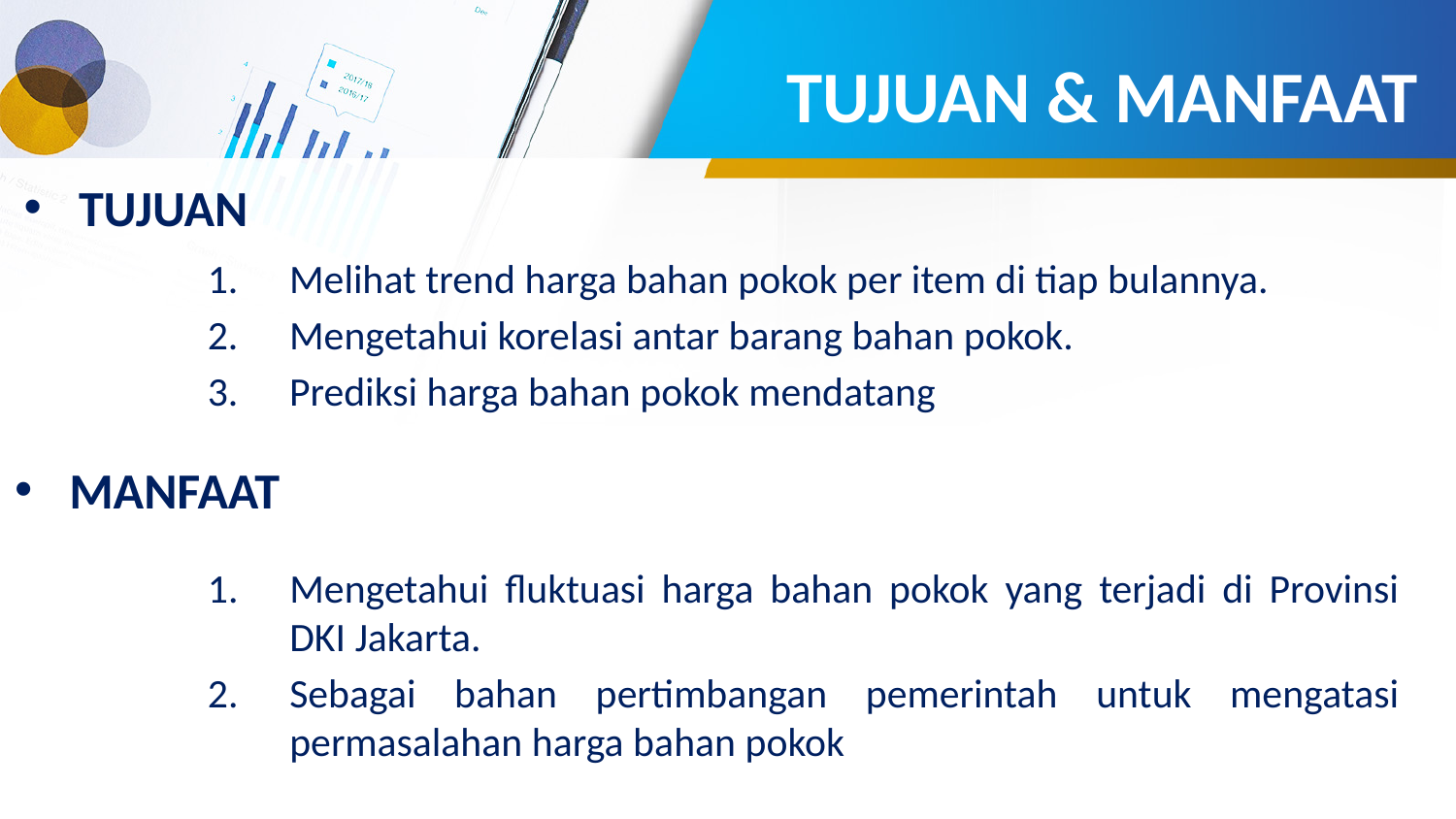

# TUJUAN & MANFAAT
TUJUAN
Melihat trend harga bahan pokok per item di tiap bulannya.
Mengetahui korelasi antar barang bahan pokok.
Prediksi harga bahan pokok mendatang
MANFAAT
Mengetahui fluktuasi harga bahan pokok yang terjadi di Provinsi DKI Jakarta.
Sebagai bahan pertimbangan pemerintah untuk mengatasi permasalahan harga bahan pokok